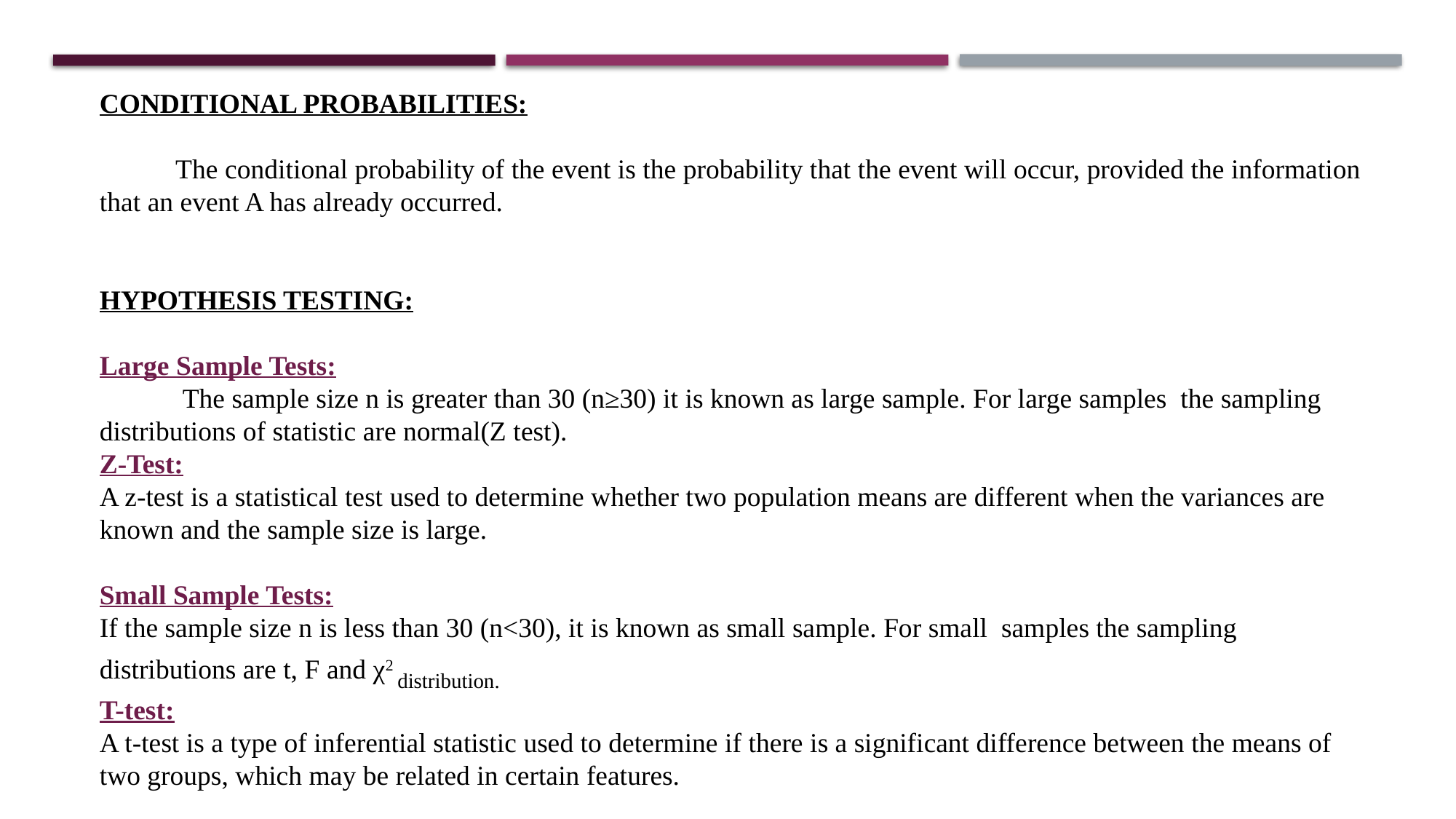

CONDITIONAL PROBABILITIES:

           The conditional probability of the event is the probability that the event will occur, provided the information that an event A has already occurred.

HYPOTHESIS TESTING:

Large Sample Tests:
            The sample size n is greater than 30 (n≥30) it is known as large sample. For large samples  the sampling distributions of statistic are normal(Z test).
Z-Test:
A z-test is a statistical test used to determine whether two population means are different when the variances are known and the sample size is large.

Small Sample Tests:
If the sample size n is less than 30 (n<30), it is known as small sample. For small  samples the sampling distributions are t, F and χ2 distribution.
T-test:
A t-test is a type of inferential statistic used to determine if there is a significant difference between the means of two groups, which may be related in certain features.